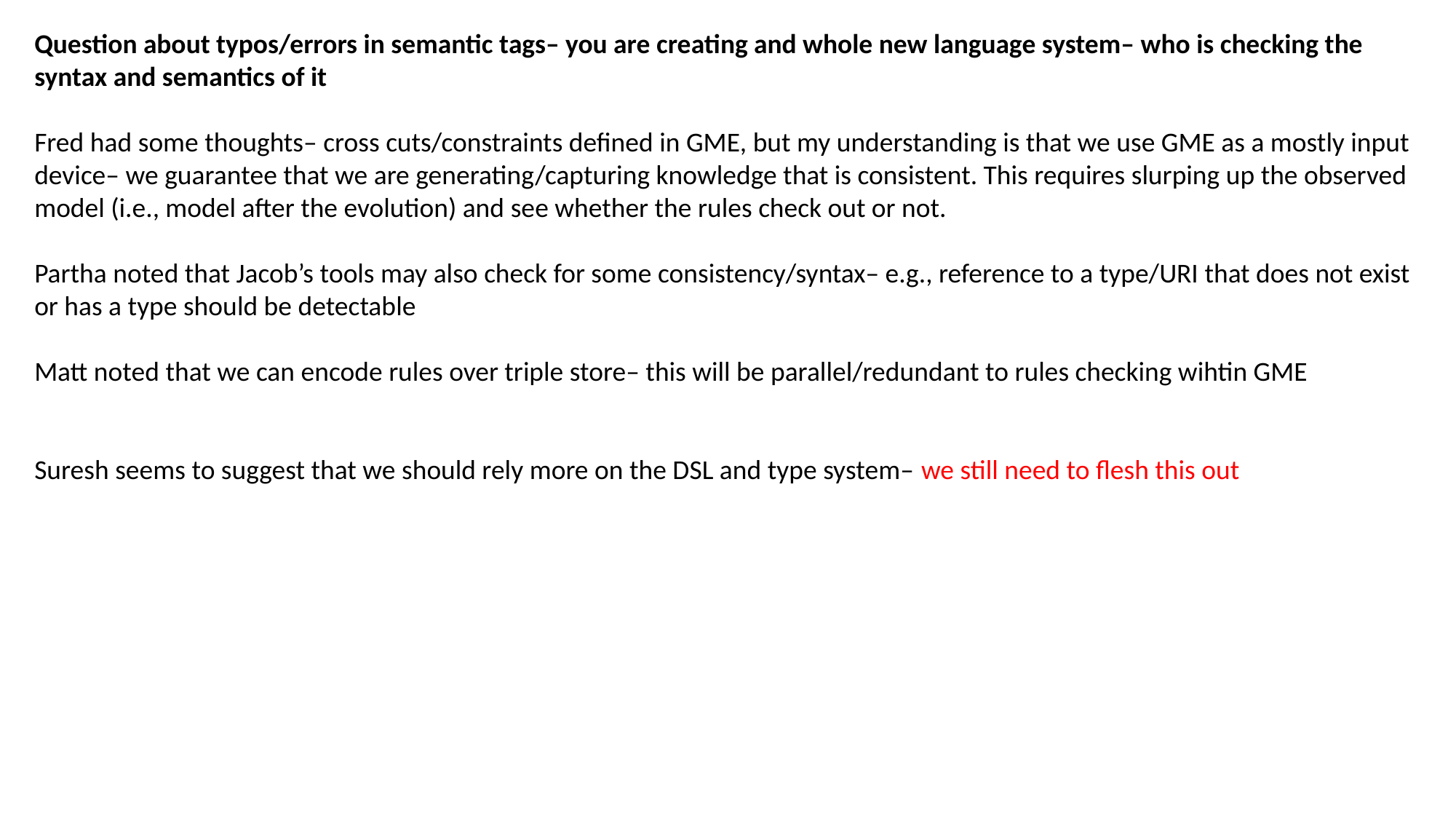

Question about typos/errors in semantic tags– you are creating and whole new language system– who is checking the syntax and semantics of it

Fred had some thoughts– cross cuts/constraints defined in GME, but my understanding is that we use GME as a mostly input device– we guarantee that we are generating/capturing knowledge that is consistent. This requires slurping up the observed model (i.e., model after the evolution) and see whether the rules check out or not.

Partha noted that Jacob’s tools may also check for some consistency/syntax– e.g., reference to a type/URI that does not exist or has a type should be detectable

Matt noted that we can encode rules over triple store– this will be parallel/redundant to rules checking wihtin GME

Suresh seems to suggest that we should rely more on the DSL and type system– we still need to flesh this out